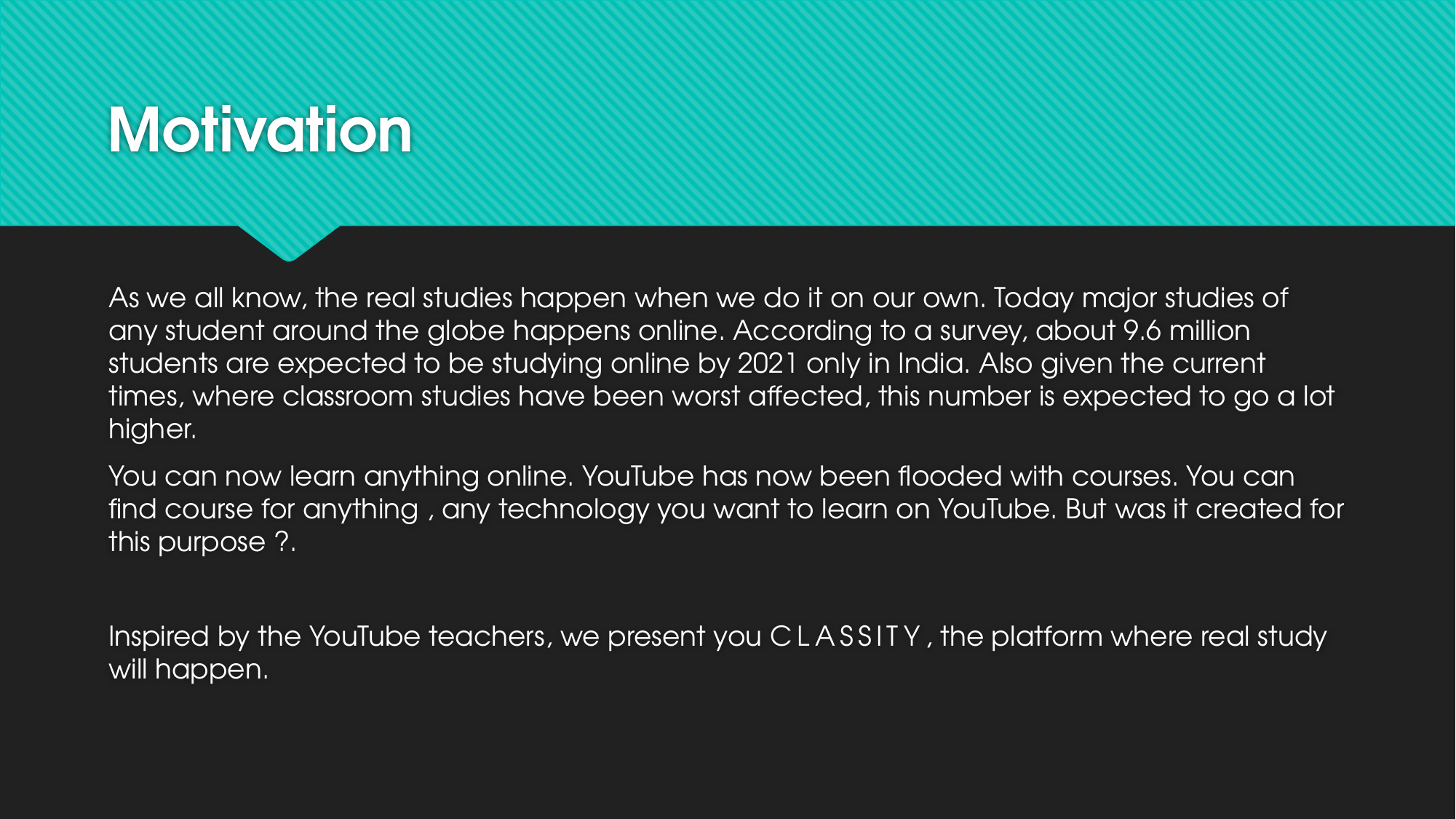

# Motivation
As we all know, the real studies happen when we do it on our own. Today major studies of any student around the globe happens online. According to a survey, about 9.6 million students are expected to be studying online by 2021 only in India. Also given the current times, where classroom studies have been worst affected, this number is expected to go a lot higher.
You can now learn anything online. YouTube has now been flooded with courses. You can find course for anything , any technology you want to learn on YouTube. But was it created for this purpose ?.

Inspired by the YouTube teachers, we present you CLASSITY, the platform where real study will happen.